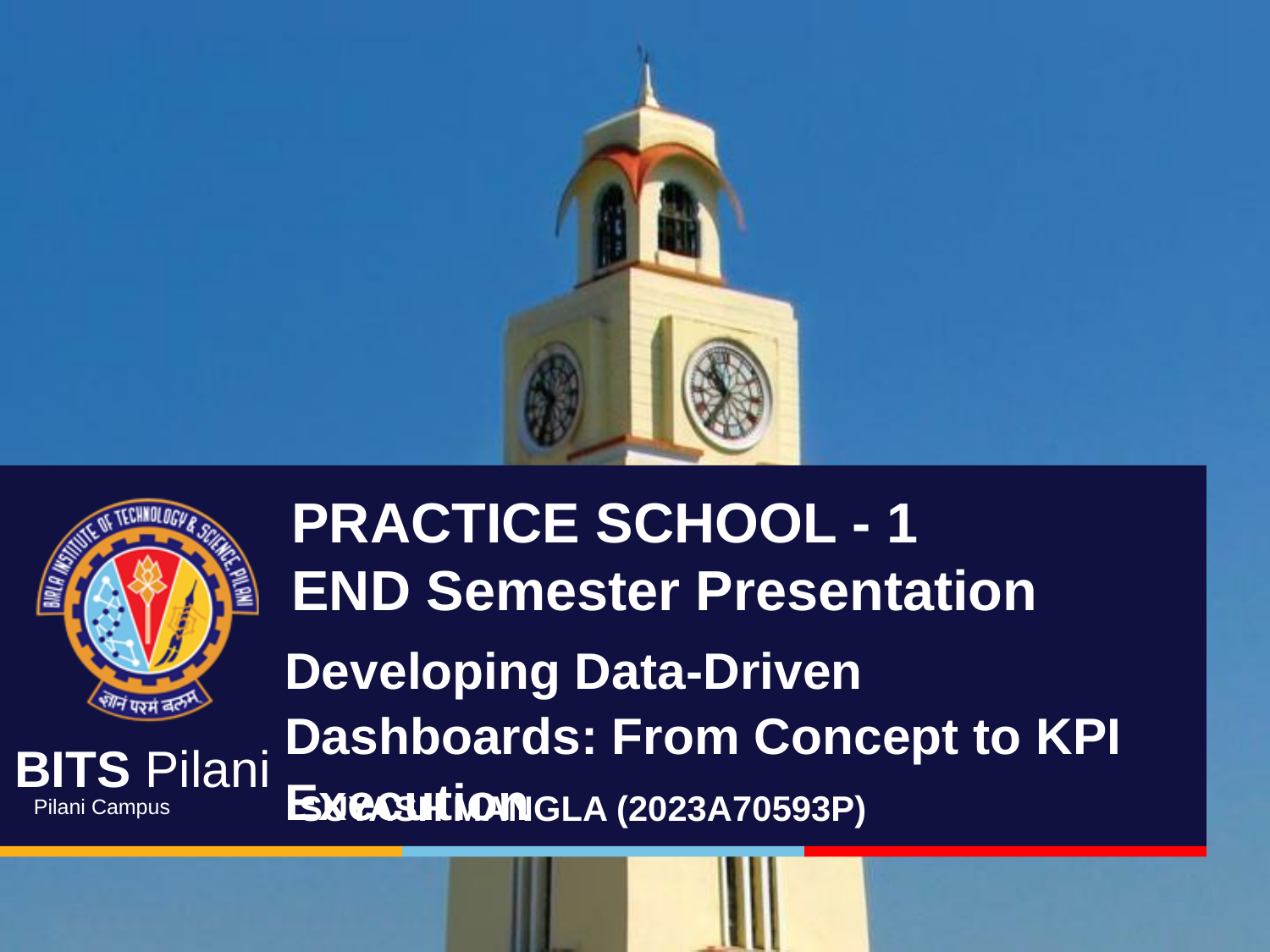

# PRACTICE SCHOOL - 1
END Semester Presentation

Developing Data-Driven Dashboards: From Concept to KPI Execution

SUYASH MANGLA (2023A70593P)